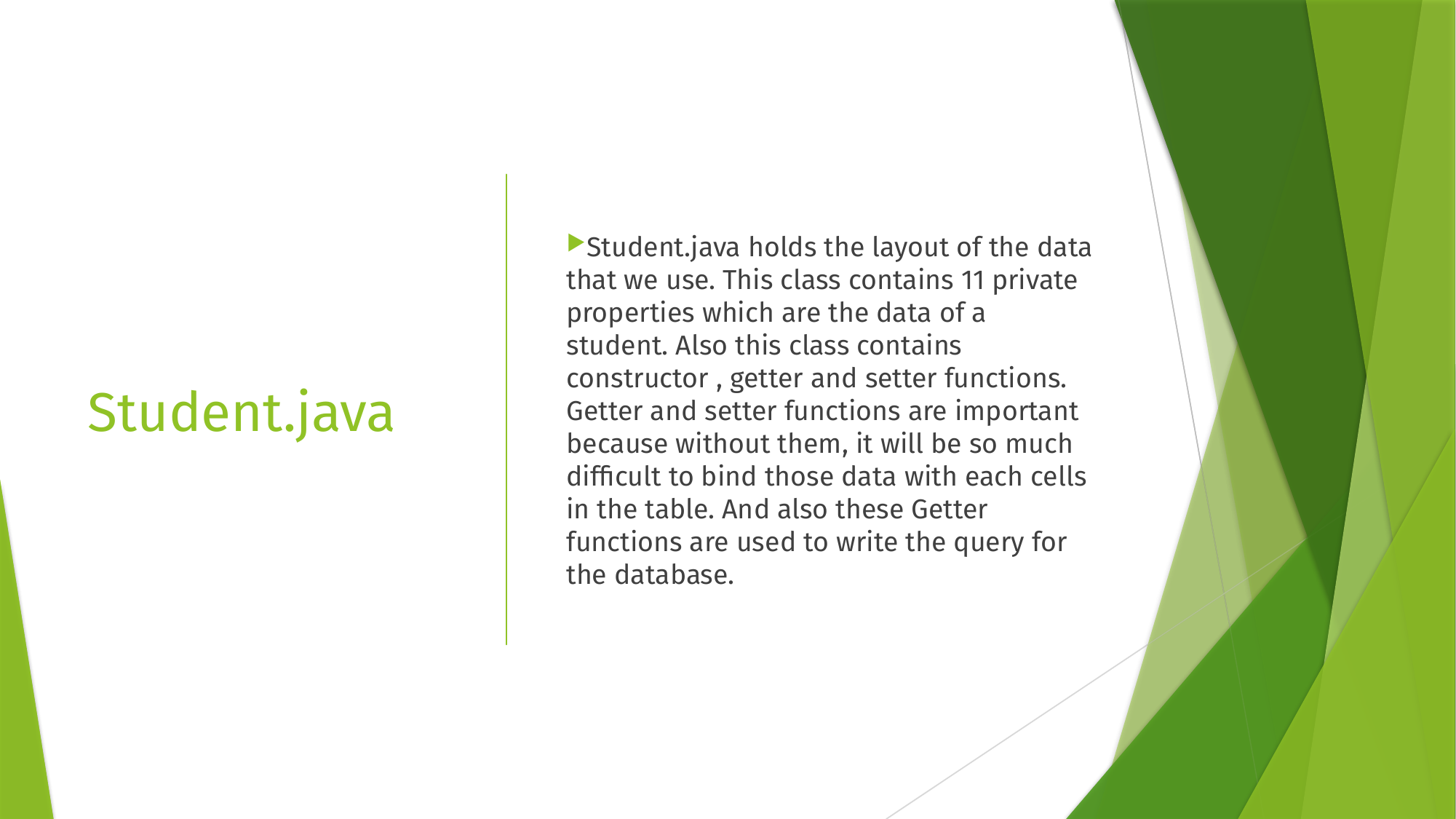

# Student.java
Student.java holds the layout of the data that we use. This class contains 11 private properties which are the data of a student. Also this class contains constructor , getter and setter functions. Getter and setter functions are important because without them, it will be so much difficult to bind those data with each cells in the table. And also these Getter functions are used to write the query for the database.